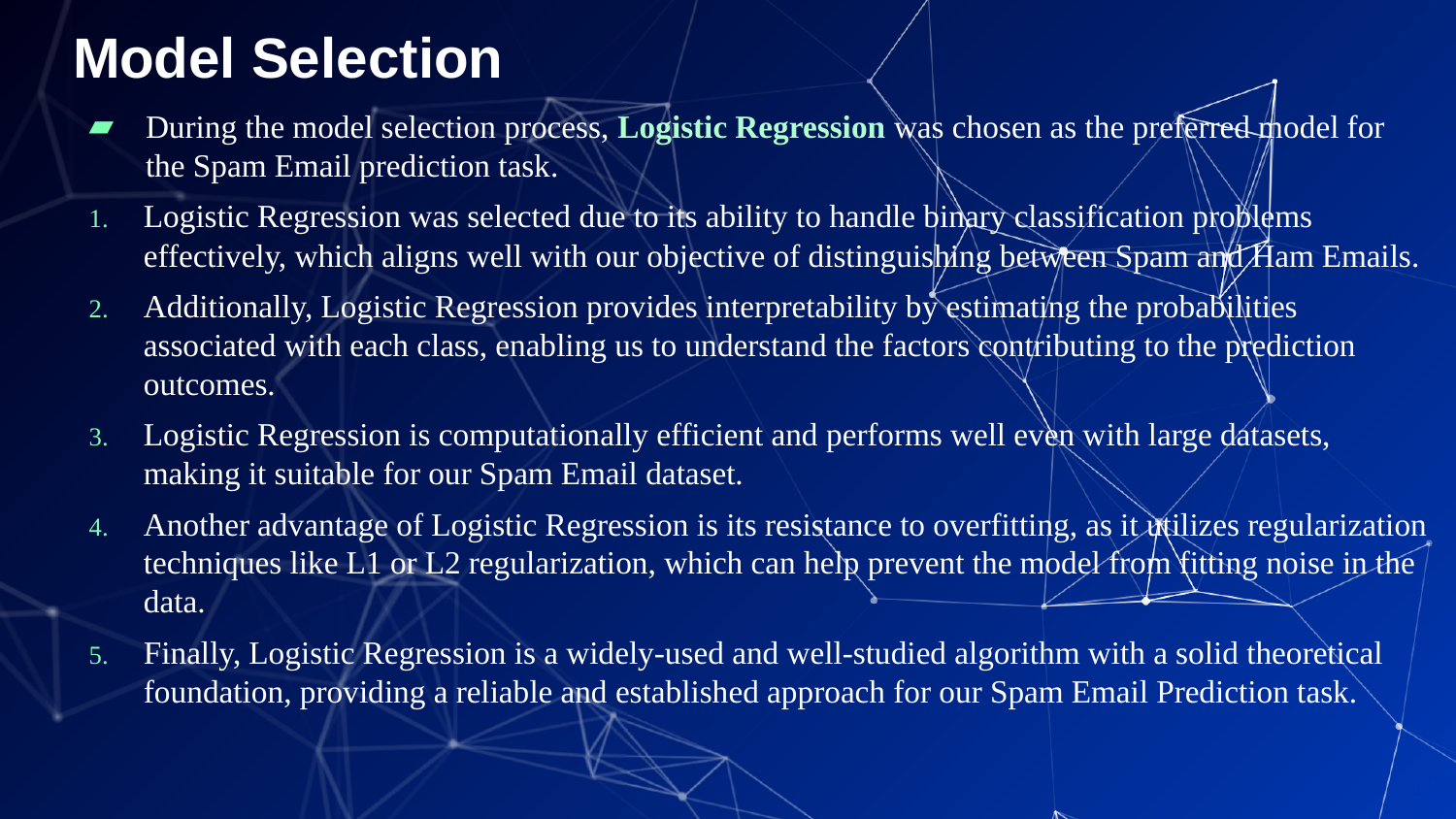

# Model Selection
During the model selection process, Logistic Regression was chosen as the preferred model for the Spam Email prediction task.
Logistic Regression was selected due to its ability to handle binary classification problems effectively, which aligns well with our objective of distinguishing between Spam and Ham Emails.
Additionally, Logistic Regression provides interpretability by estimating the probabilities associated with each class, enabling us to understand the factors contributing to the prediction outcomes.
Logistic Regression is computationally efficient and performs well even with large datasets, making it suitable for our Spam Email dataset.
Another advantage of Logistic Regression is its resistance to overfitting, as it utilizes regularization techniques like L1 or L2 regularization, which can help prevent the model from fitting noise in the data.
Finally, Logistic Regression is a widely-used and well-studied algorithm with a solid theoretical foundation, providing a reliable and established approach for our Spam Email Prediction task.

14